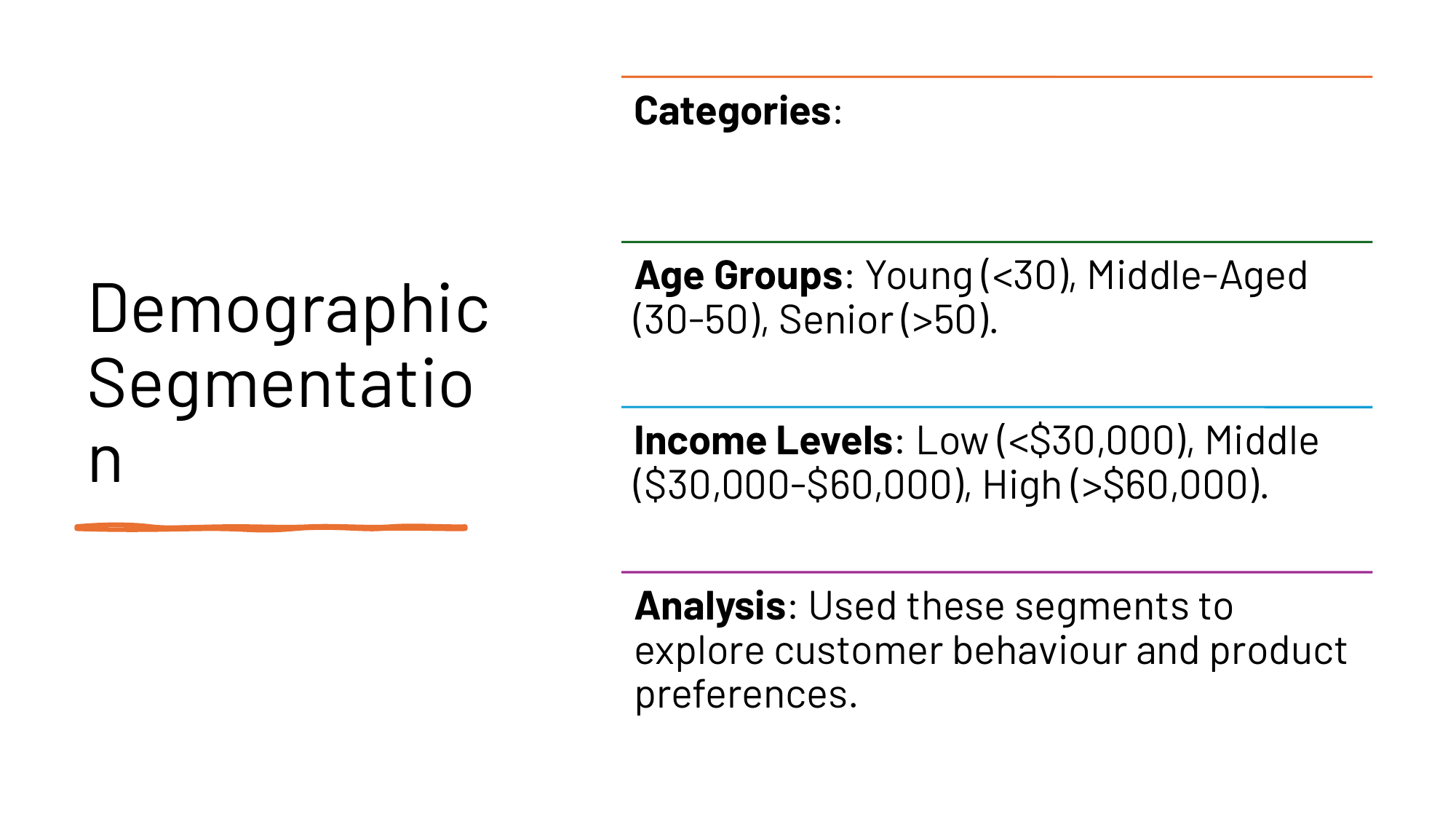

# Demographic Segmentation
Categories:
Age Groups: Young (<30), Middle-Aged (30-50), Senior (>50).
Income Levels: Low (<$30,000), Middle ($30,000-$60,000), High (>$60,000).
Analysis: Used these segments to explore customer behaviour and product preferences.